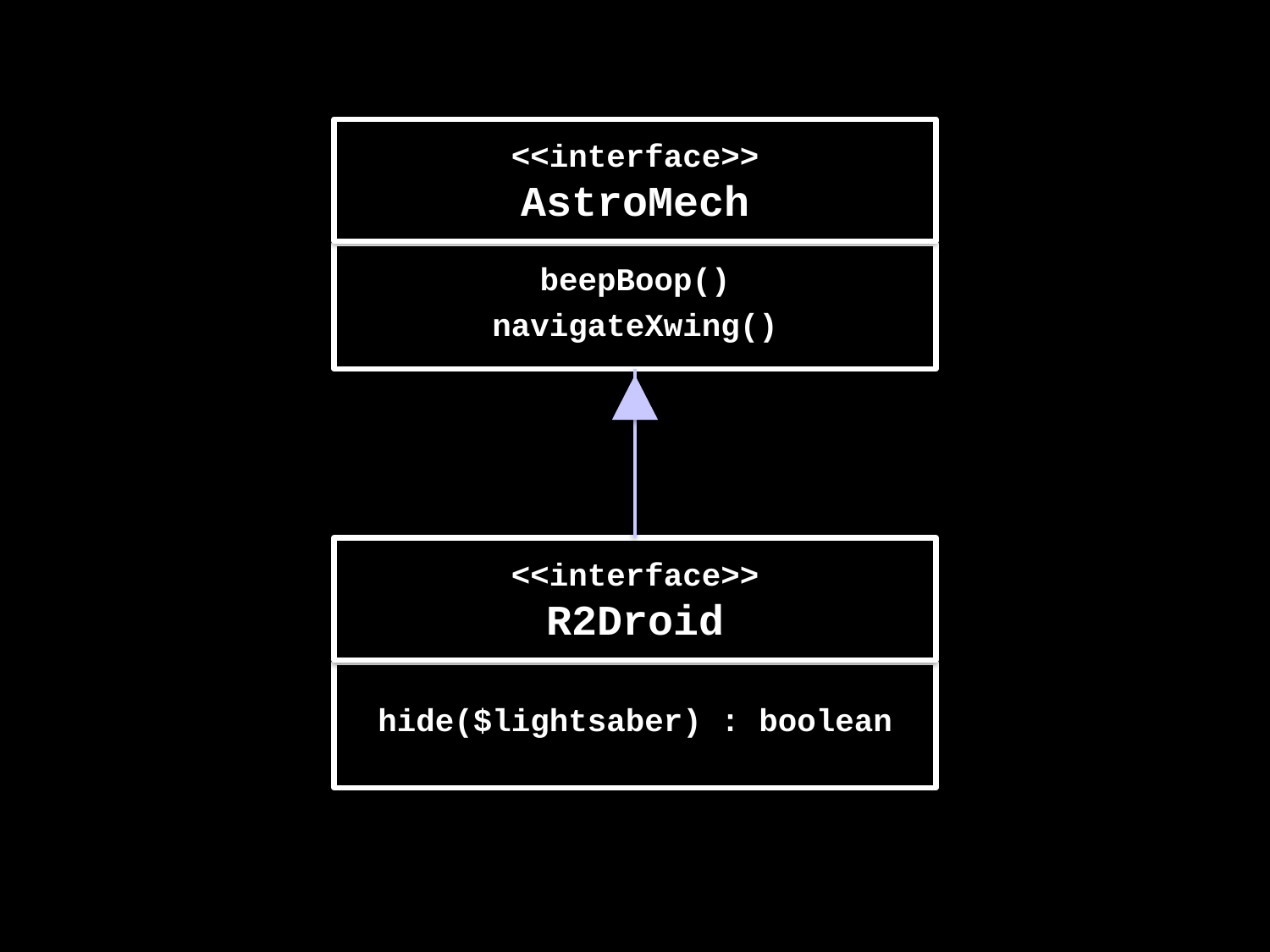

<<interface>>
AstroMech
beepBoop()
navigateXwing()

<<interface>>
R2Droid
hide($lightsaber) : boolean